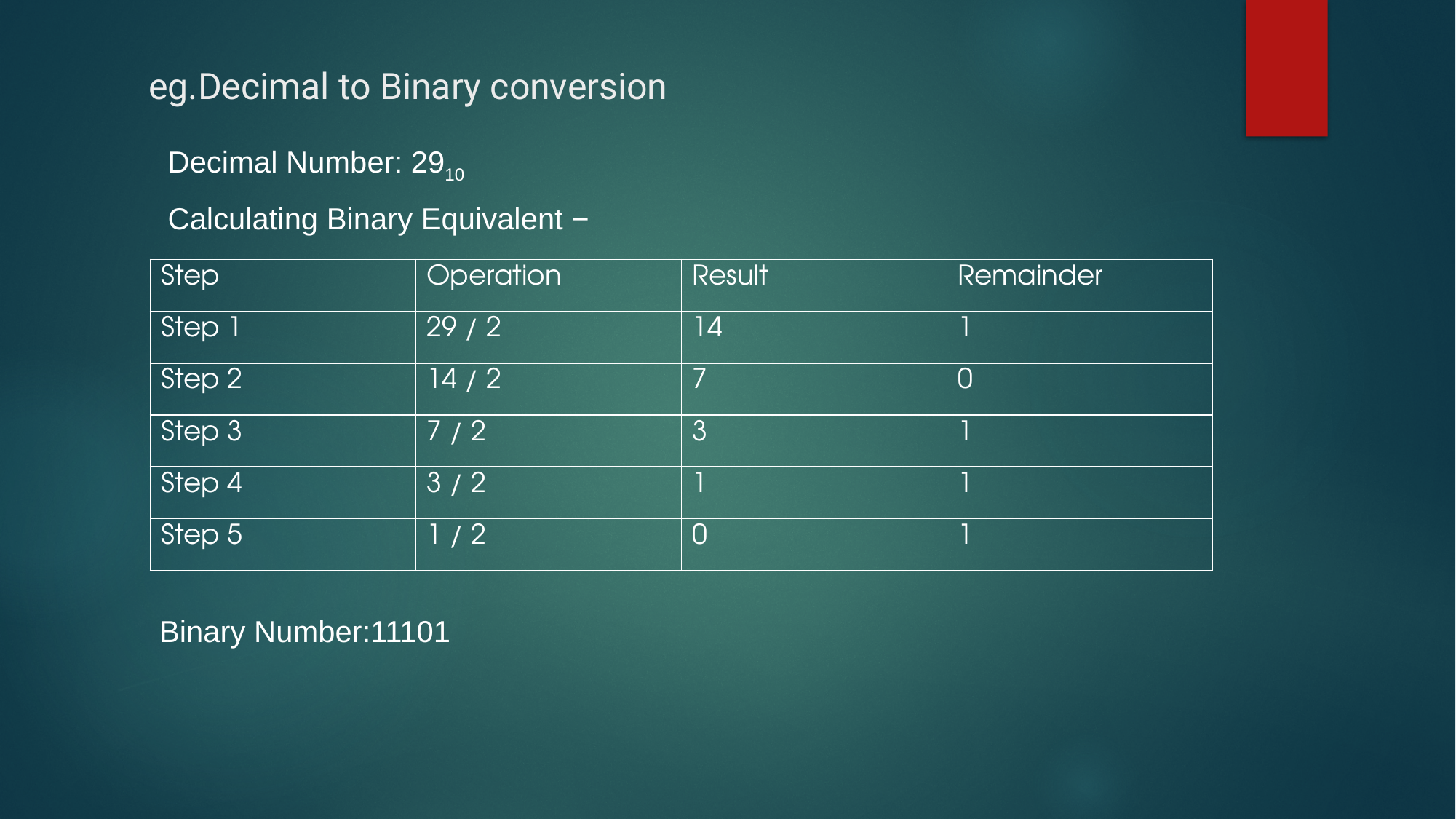

# eg.Decimal to Binary conversion
             Decimal Number: 2910
             Calculating Binary Equivalent −

            Binary number:11101

| Step | Operation | Result | Remainder |
| --- | --- | --- | --- |
| Step 1 | 29 / 2 | 14 | 1 |
| Step 2 | 14 / 2 | 7 | 0 |
| Step 3 | 7 / 2 | 3 | 1 |
| Step 4 | 3 / 2 | 1 | 1 |
| Step 5 | 1 / 2 | 0 | 1 |